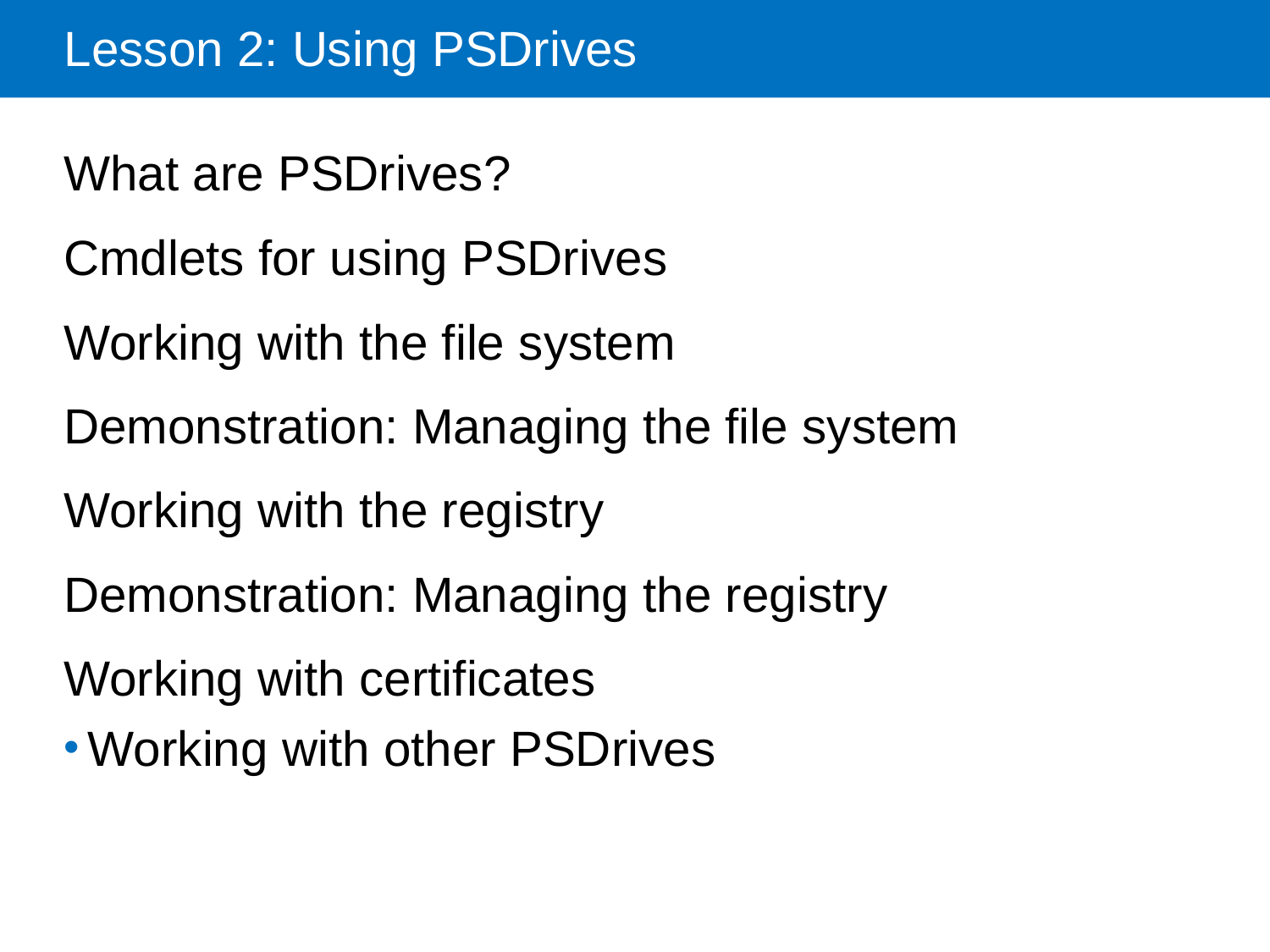

# Lesson 2: Using PSDrives
What are PSDrives?
Cmdlets for using PSDrives
Working with the file system
Demonstration: Managing the file system
Working with the registry
Demonstration: Managing the registry
Working with certificates
Working with other PSDrives